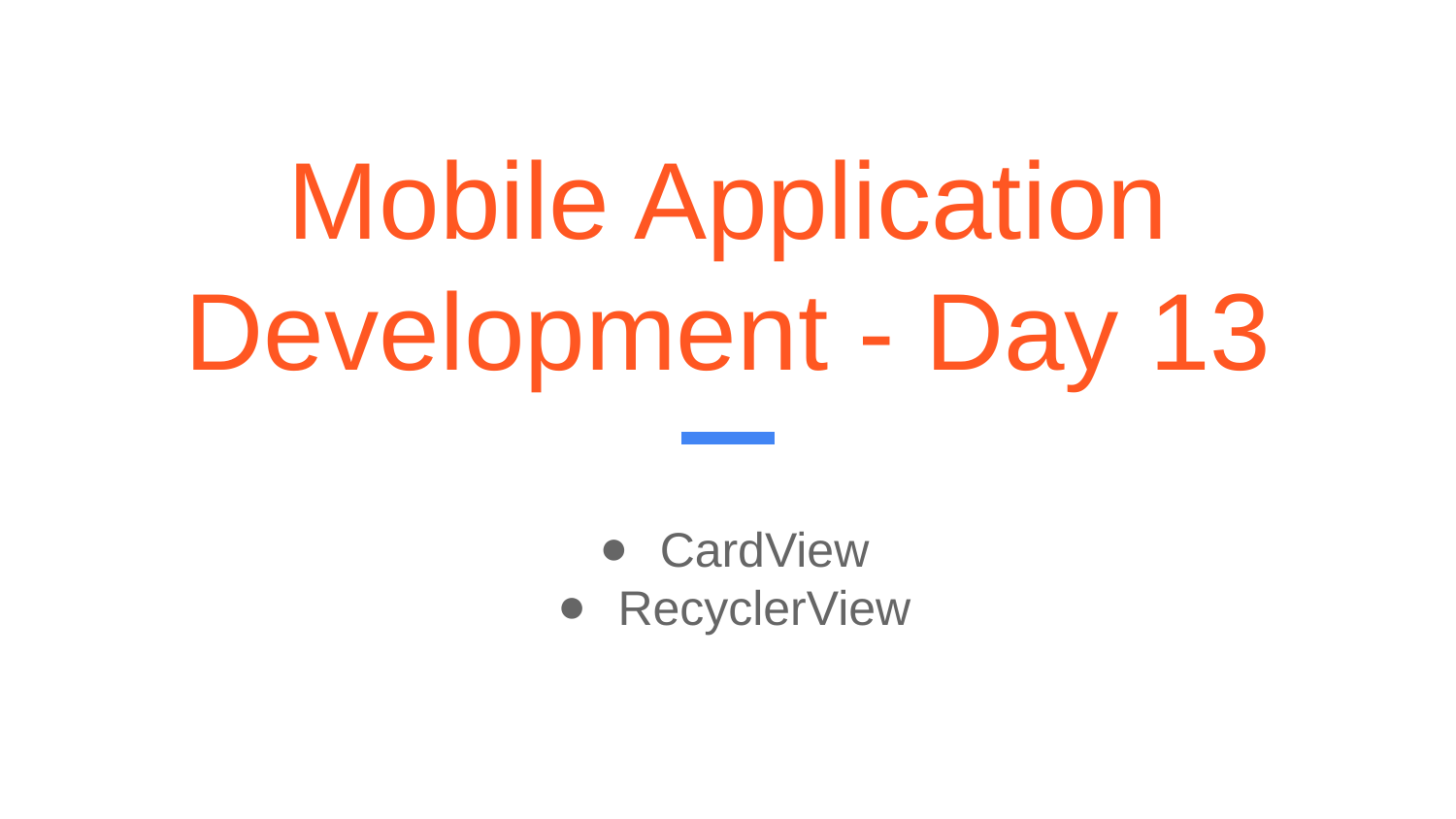

# Mobile Application Development - Day 13
CardView
RecyclerView